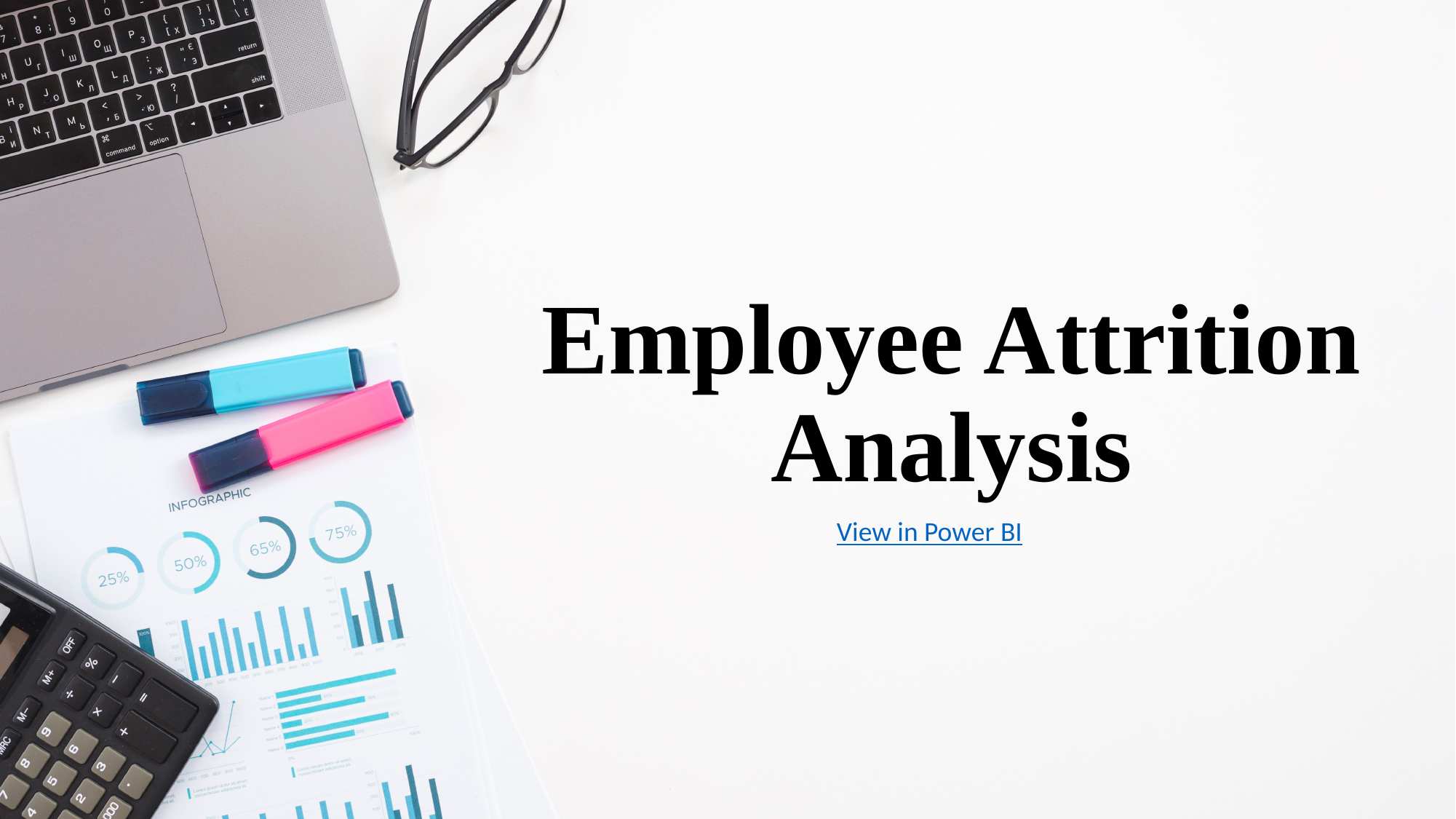

# Employee Attrition Analysis
View in Power BI